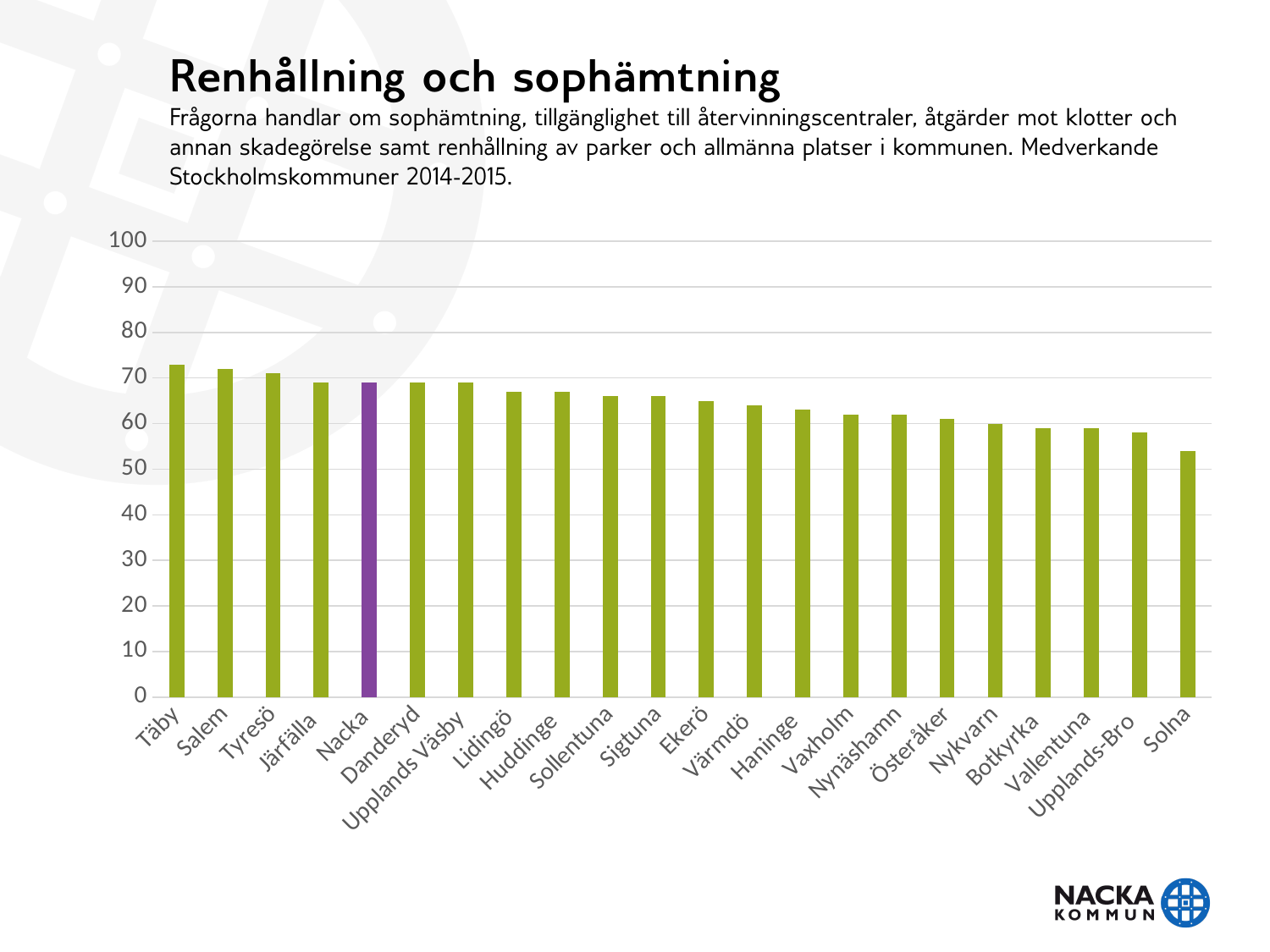

# Renhållning och sophämtning Frågorna handlar om sophämtning, tillgänglighet till återvinningscentraler, åtgärder mot klotter och annan skadegörelse samt renhållning av parker och allmänna platser i kommunen. Medverkande Stockholmskommuner 2014-2015.

### Chart

| Category | Renhållning och sophämtning |
|---|---|
| Täby | 73.0 |
| Salem | 72.0 |
| Tyresö | 71.0 |
| Järfälla   | 69.0 |
| Nacka  | 69.0 |
| Danderyd | 69.0 |
| Upplands Väsby  | 69.0 |
| Lidingö  | 67.0 |
| Huddinge   | 67.0 |
| Sollentuna | 66.0 |
| Sigtuna | 66.0 |
| Ekerö | 65.0 |
| Värmdö   | 64.0 |
| Haninge   | 63.0 |
| Vaxholm | 62.0 |
| Nynäshamn | 62.0 |
| Österåker | 61.0 |
| Nykvarn | 60.0 |
| Botkyrka   | 59.0 |
| Vallentuna  | 59.0 |
| Upplands-Bro   | 58.0 |
| Solna | 54.0 |